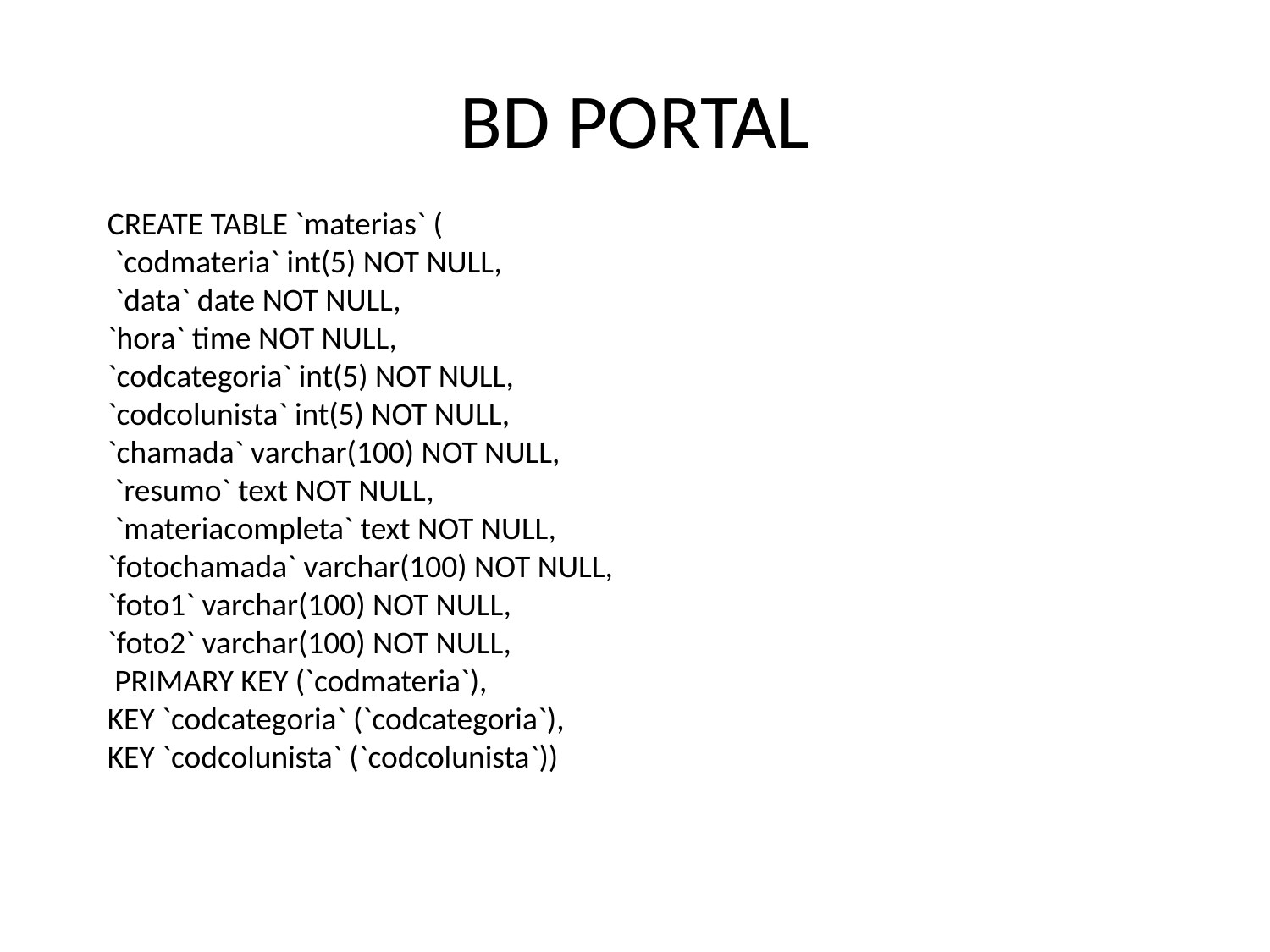

# BD PORTAL
CREATE TABLE `materias` (
 `codmateria` int(5) NOT NULL,
 `data` date NOT NULL,
`hora` time NOT NULL,
`codcategoria` int(5) NOT NULL,
`codcolunista` int(5) NOT NULL,
`chamada` varchar(100) NOT NULL,
 `resumo` text NOT NULL,
 `materiacompleta` text NOT NULL,
`fotochamada` varchar(100) NOT NULL,
`foto1` varchar(100) NOT NULL,
`foto2` varchar(100) NOT NULL,
 PRIMARY KEY (`codmateria`),
KEY `codcategoria` (`codcategoria`),
KEY `codcolunista` (`codcolunista`))